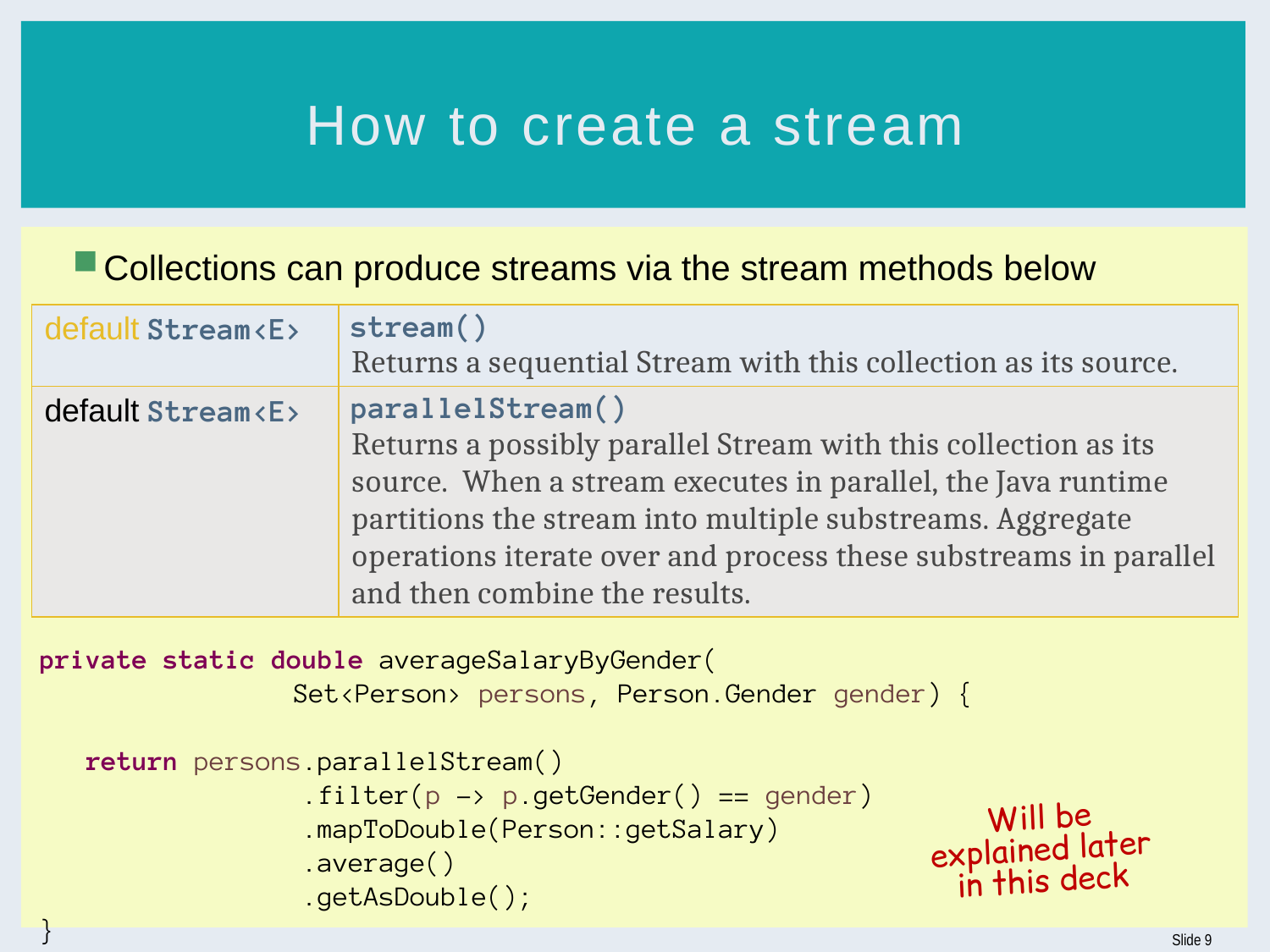

# How to create a stream
Collections can produce streams via the stream methods below

| default Stream<E> | stream() Returns a sequential Stream with this collection as its source. |
| --- | --- |
| default Stream<E> | parallelStream() Returns a possibly parallel Stream with this collection as its source. When a stream executes in parallel, the Java runtime partitions the stream into multiple substreams. Aggregate operations iterate over and process these substreams in parallel and then combine the results. |
private static double averageSalaryByGender(
		Set<Person> persons, Person.Gender gender) {
   return persons.parallelStream()
                 .filter(p -> p.getGender() == gender)
                 .mapToDouble(Person::getSalary)
                 .average()
                 .getAsDouble();
}
Will be explained later in this deck